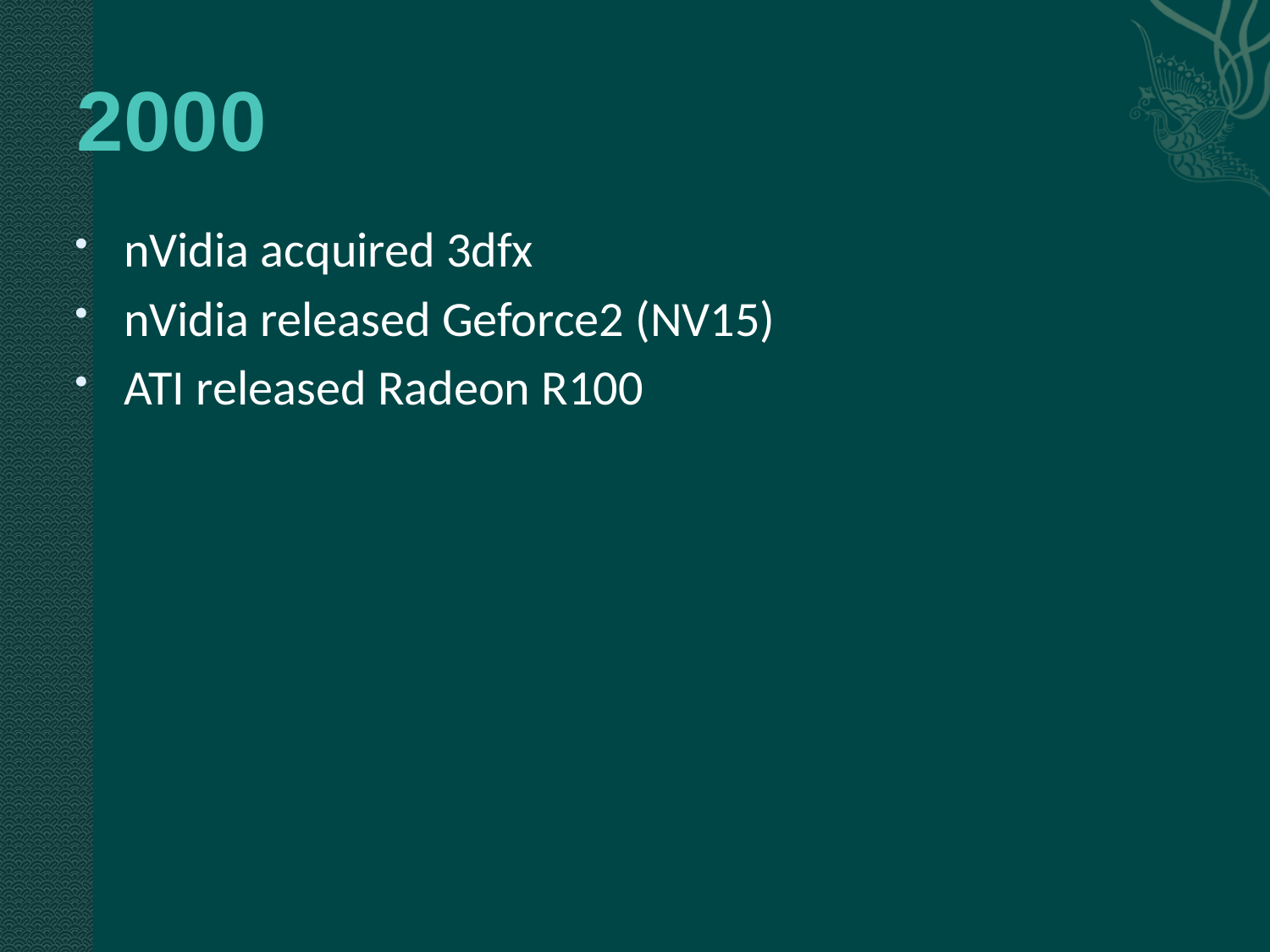

2000
nVidia acquired 3dfx
nVidia released Geforce2 (NV15)
ATI released Radeon R100